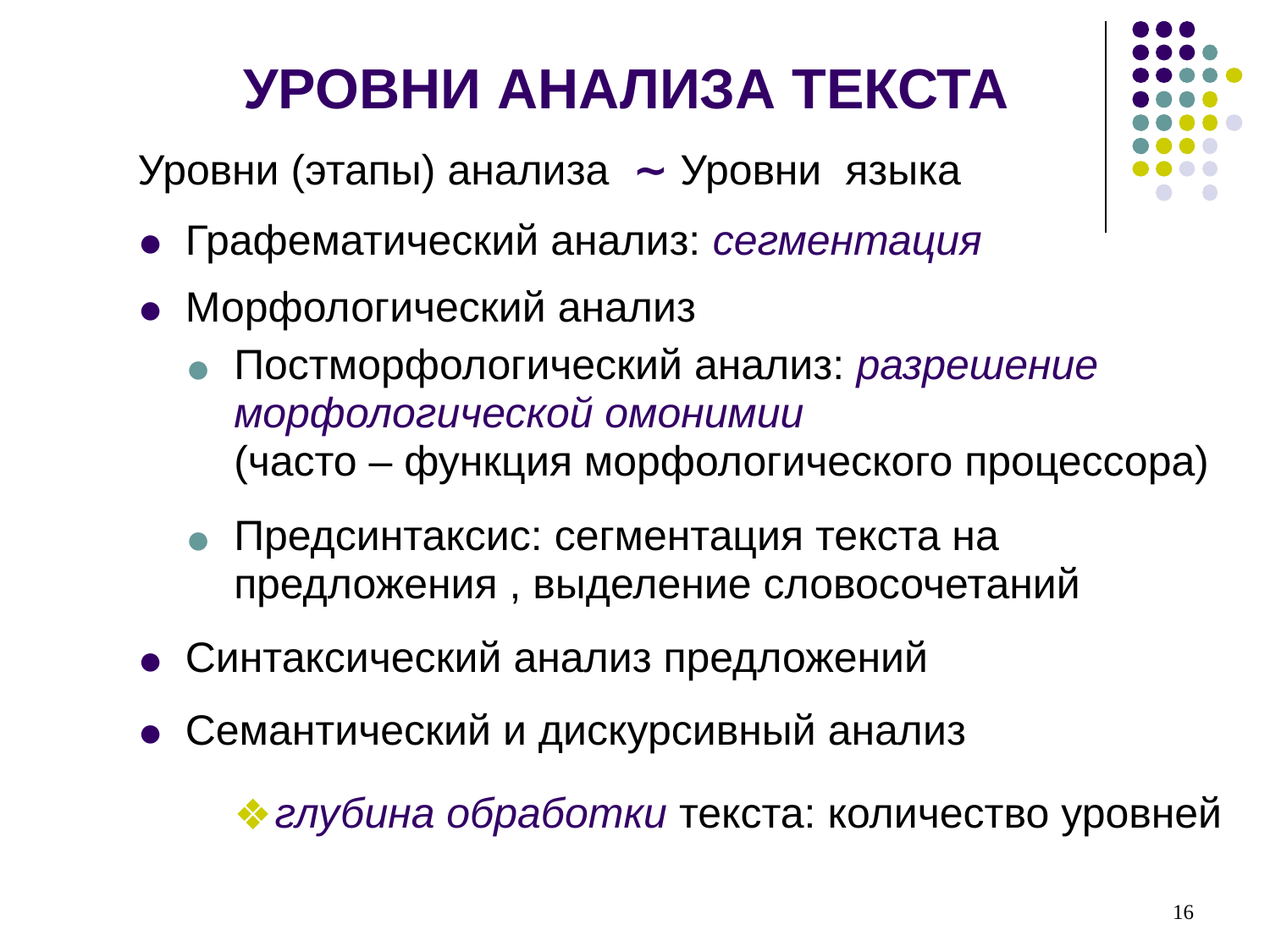

УРОВНИ АНАЛИЗА ТЕКСТА
Уровни (этапы) анализа  ∼ Уровни  языка
Графематический анализ: сегментация
Морфологический анализ
Постморфологический анализ: разрешение 	морфологической омонимии
(часто – функция морфологического процессора)
Предсинтаксис: сегментация текста на 	предложения , выделение словосочетаний
Синтаксический анализ предложений
Семантический и дискурсивный анализ
глубина обработки текста: количество уровней
16